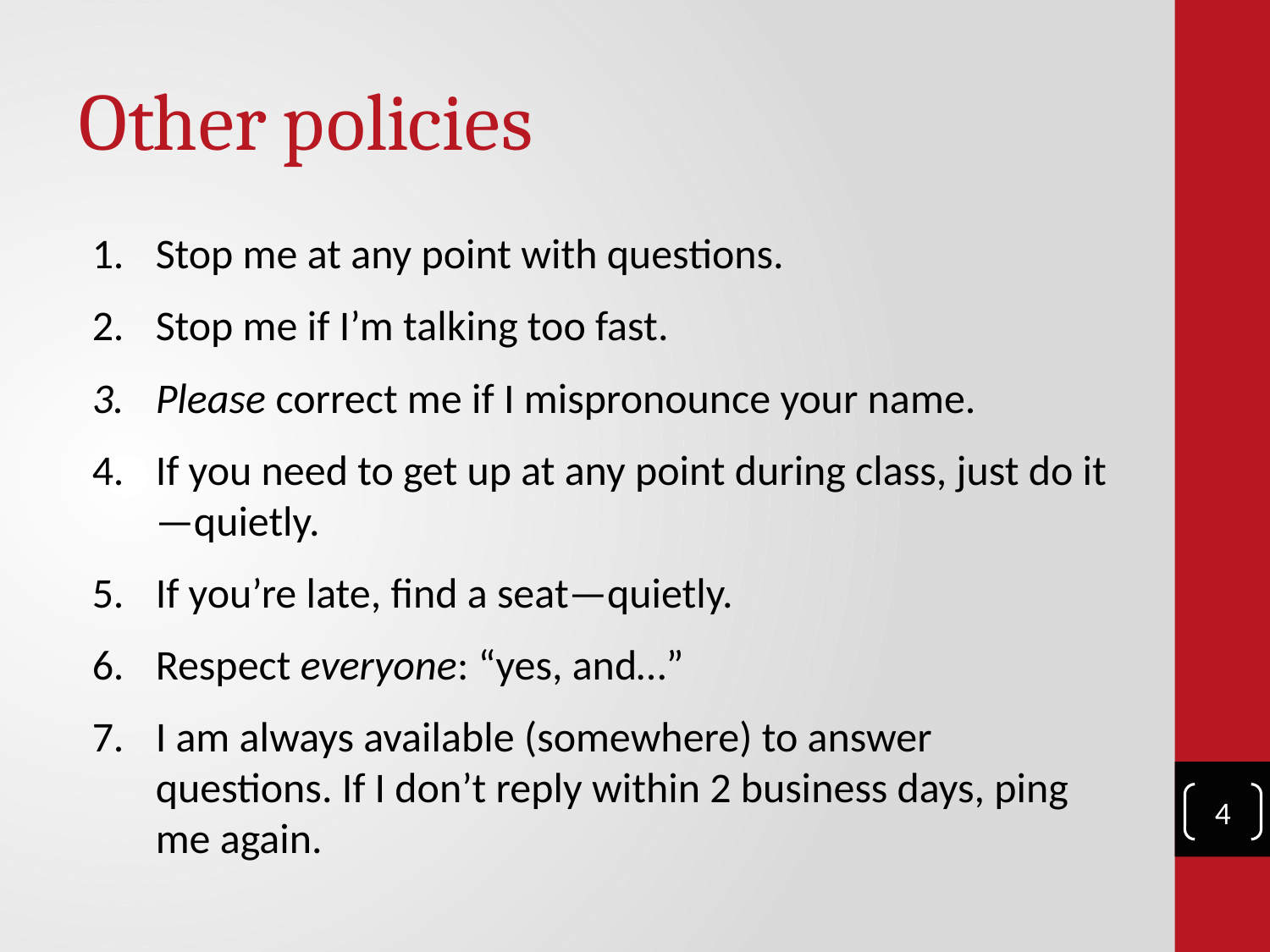

# Other policies
Stop me at any point with questions.
Stop me if I’m talking too fast.
Please correct me if I mispronounce your name.
If you need to get up at any point during class, just do it—quietly.
If you’re late, find a seat—quietly.
Respect everyone: “yes, and…”
I am always available (somewhere) to answer questions. If I don’t reply within 2 business days, ping me again.
4